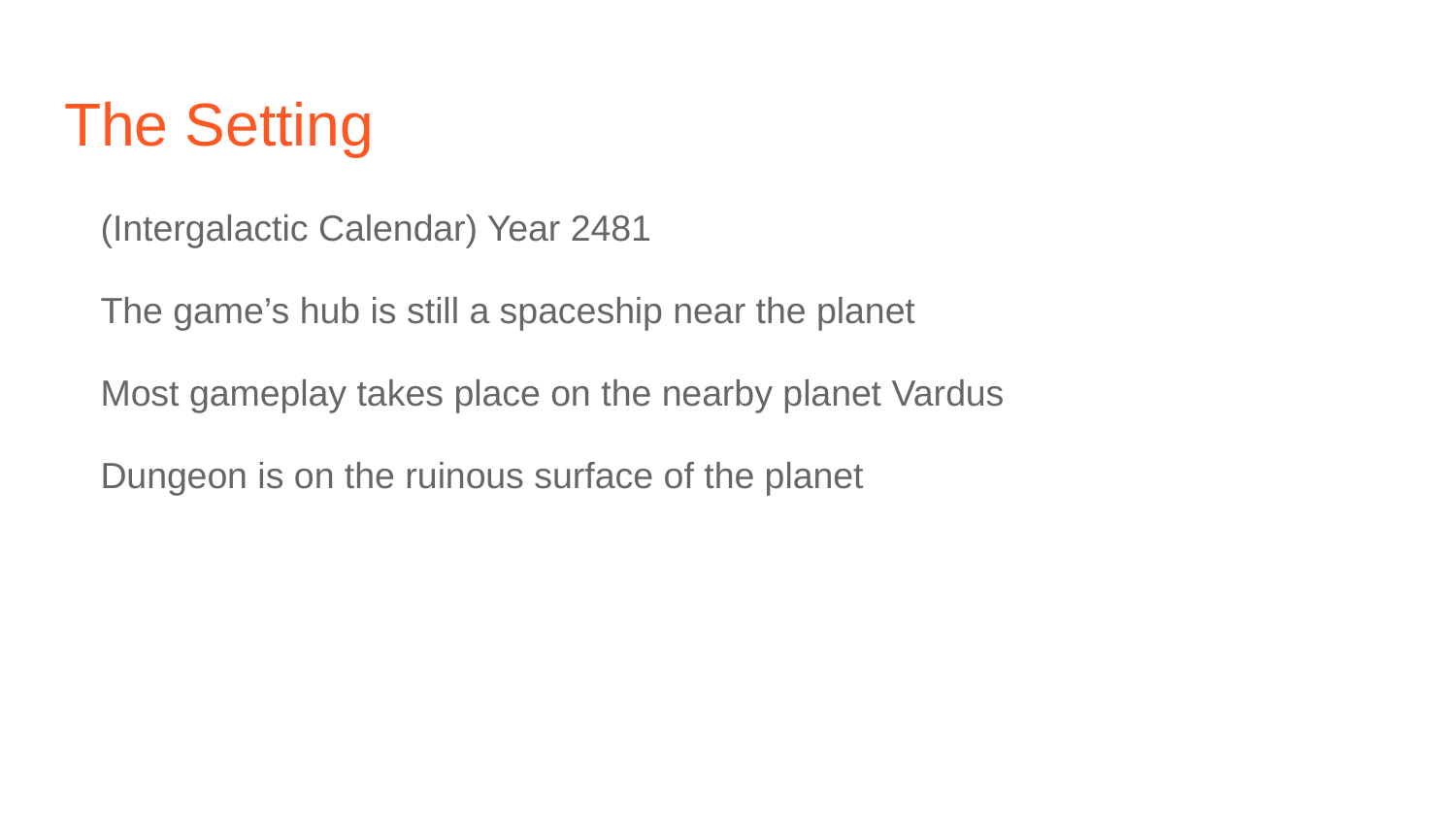

# The Setting
(Intergalactic Calendar) Year 2481
The game’s hub is still a spaceship near the planet
Most gameplay takes place on the nearby planet Vardus
Dungeon is on the ruinous surface of the planet